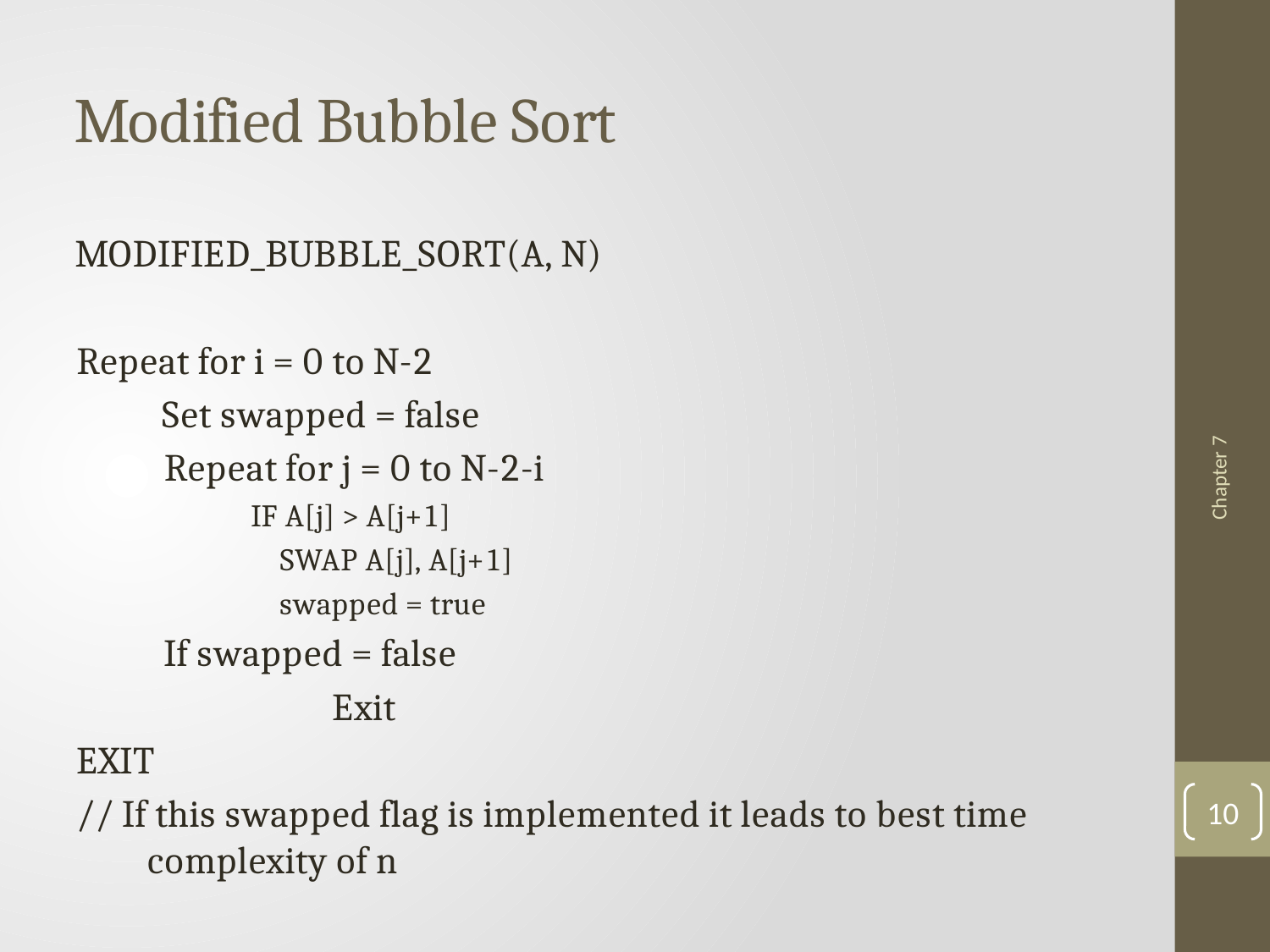

# Modified Bubble Sort
MODIFIED_BUBBLE_SORT(A, N)

Repeat for i = 0 to N-2
          Set swapped = false
	  Repeat for j = 0 to N-2-i
            IF A[j] > A[j+1]
                SWAP A[j], A[j+1]
                swapped = true
	  If swapped = false
            	       Exit
EXIT
// If this swapped flag is implemented it leads to best time complexity of n
Chapter 7
10